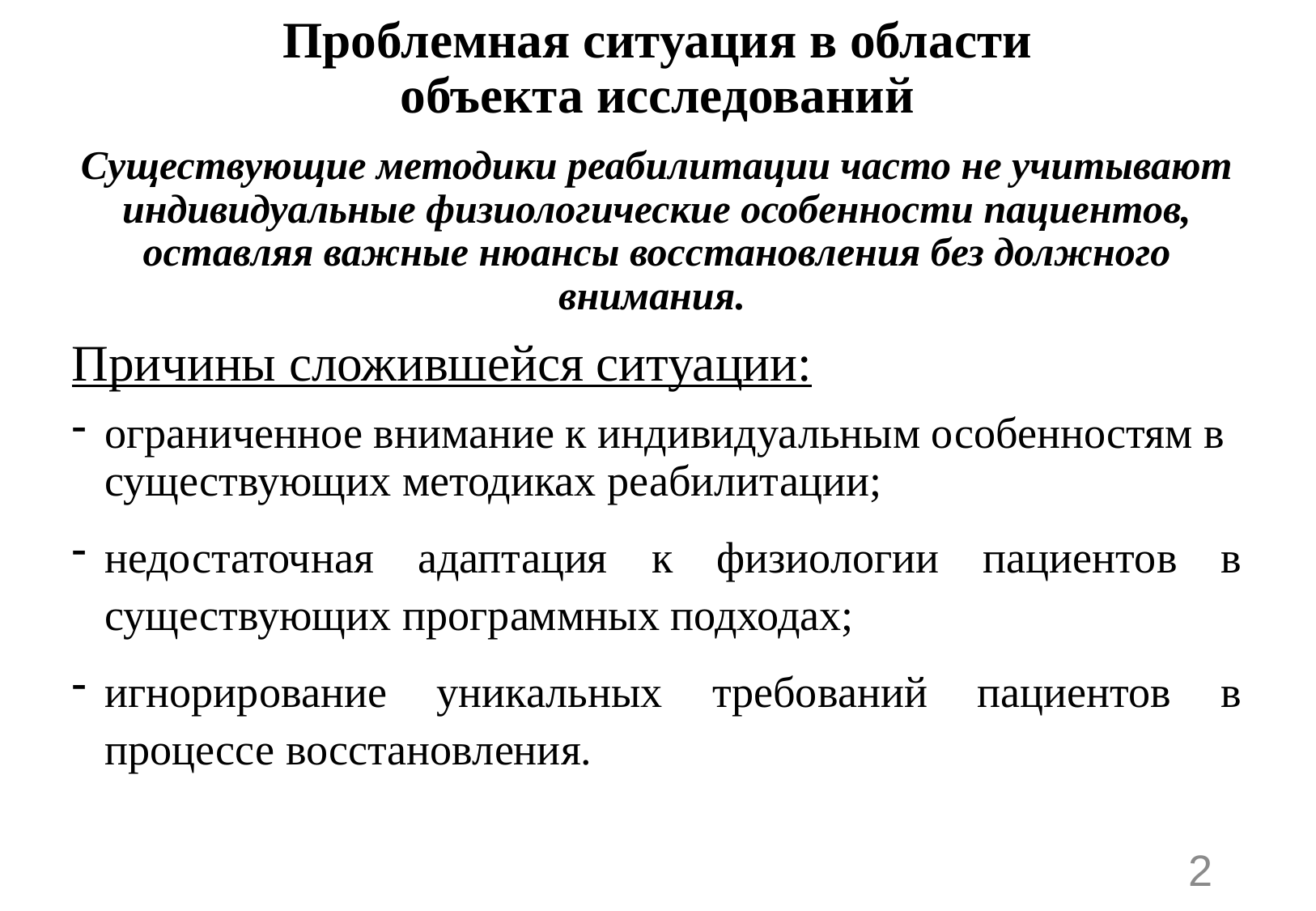

# Проблемная ситуация в области объекта исследований
Существующие методики реабилитации часто не учитывают индивидуальные физиологические особенности пациентов, оставляя важные нюансы восстановления без должного внимания.
Причины сложившейся ситуации:
ограниченное внимание к индивидуальным особенностям в существующих методиках реабилитации;
недостаточная адаптация к физиологии пациентов в существующих программных подходах;
игнорирование уникальных требований пациентов в процессе восстановления.
2